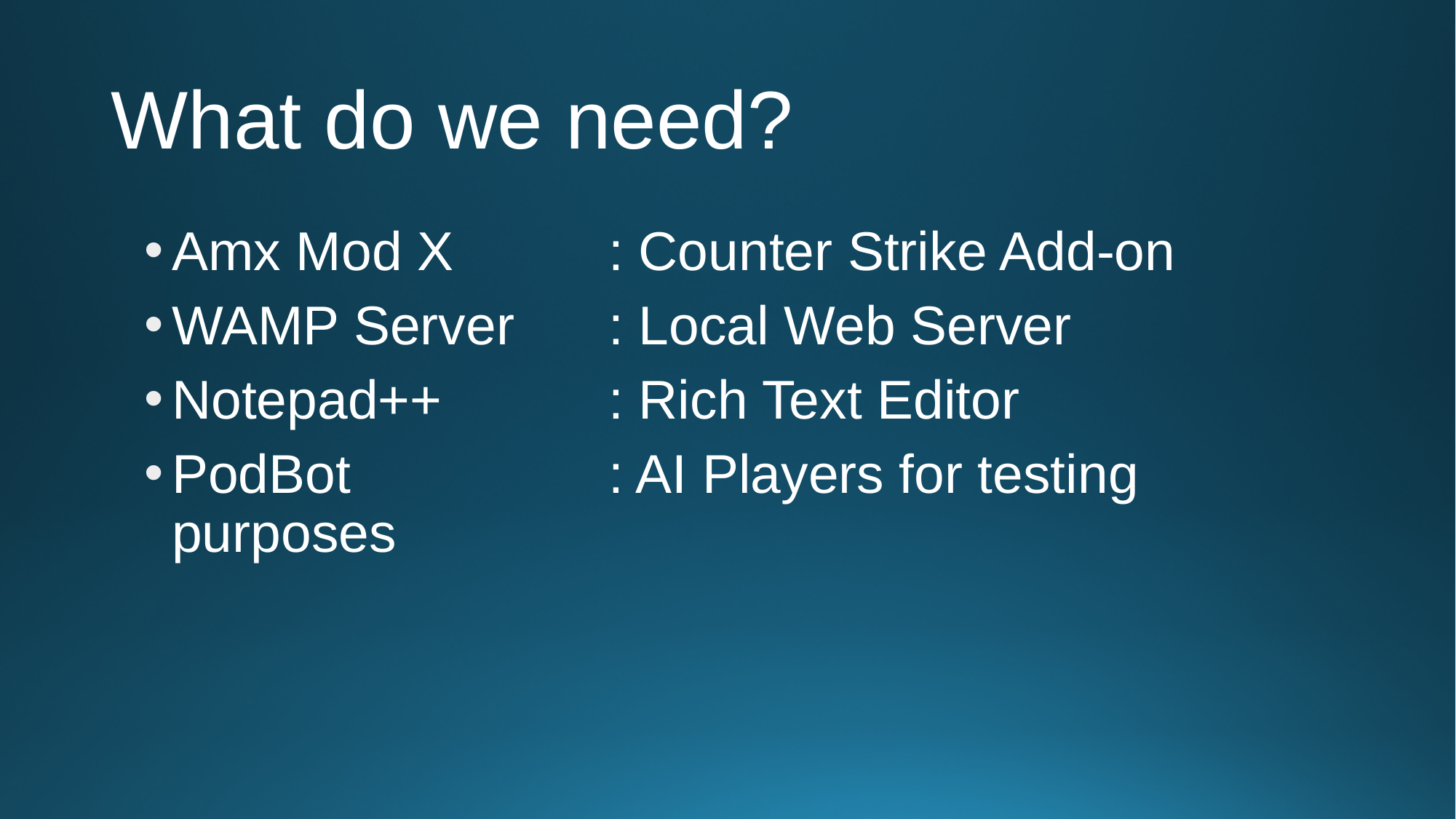

# What do we need?
Amx Mod X		: Counter Strike Add-on
WAMP Server	: Local Web Server
Notepad++		: Rich Text Editor
PodBot			: AI Players for testing purposes